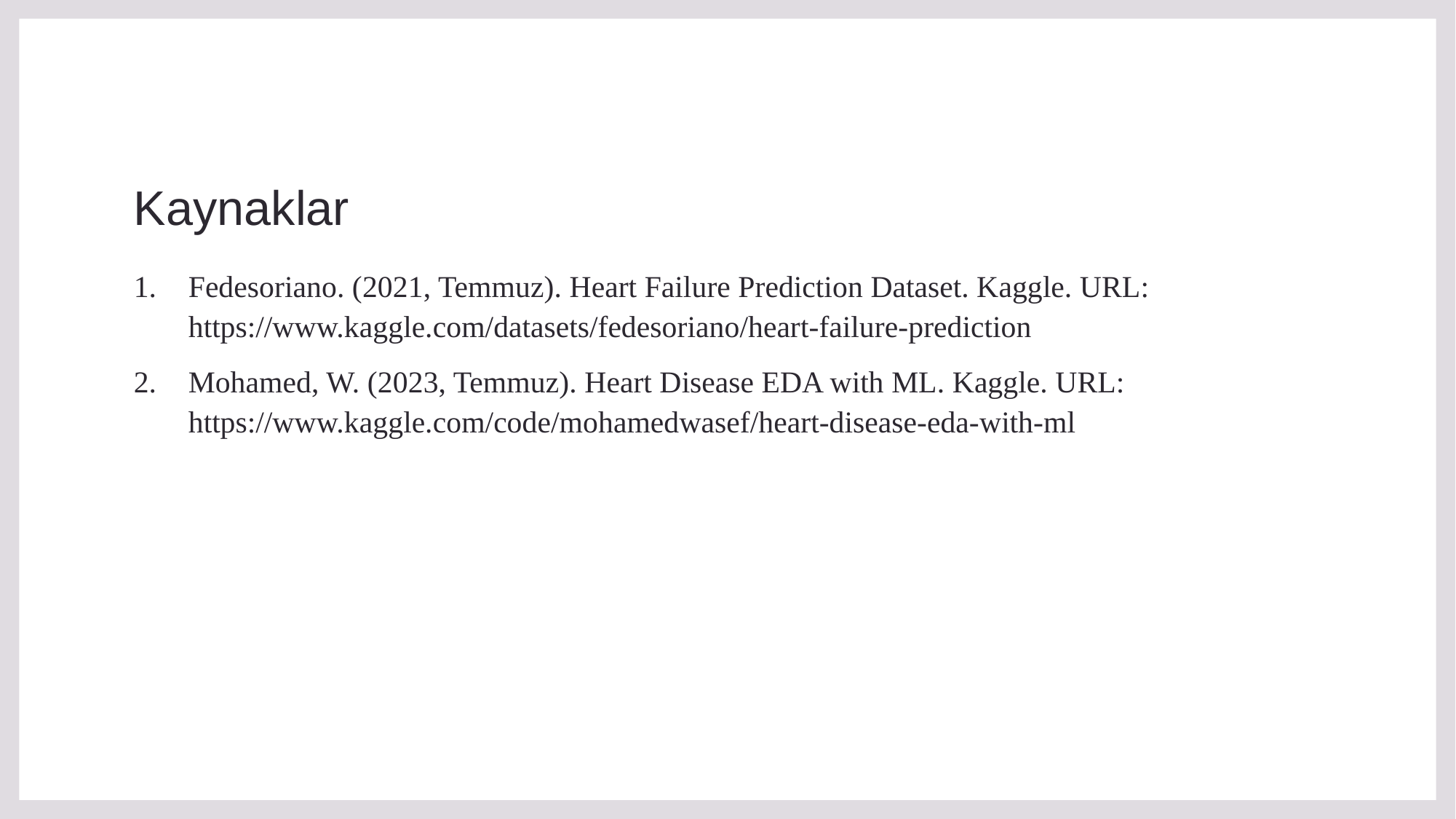

# Kaynaklar
Fedesoriano. (2021, Temmuz). Heart Failure Prediction Dataset. Kaggle. URL: https://www.kaggle.com/datasets/fedesoriano/heart-failure-prediction
Mohamed, W. (2023, Temmuz). Heart Disease EDA with ML. Kaggle. URL: https://www.kaggle.com/code/mohamedwasef/heart-disease-eda-with-ml